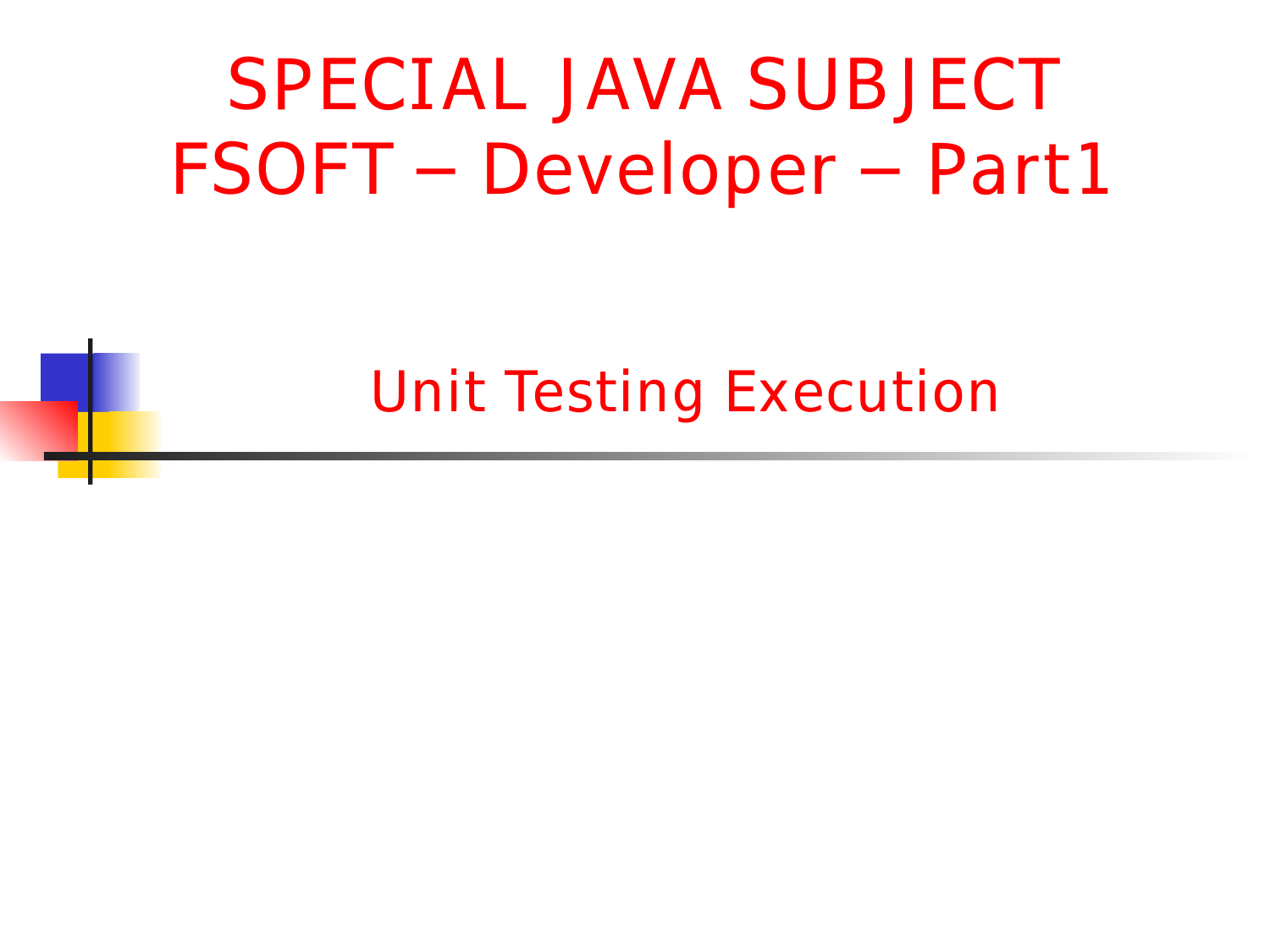

SPECIAL JAVA SUBJECT
FSOFT – Developer – Part1
# Unit Testing Execution